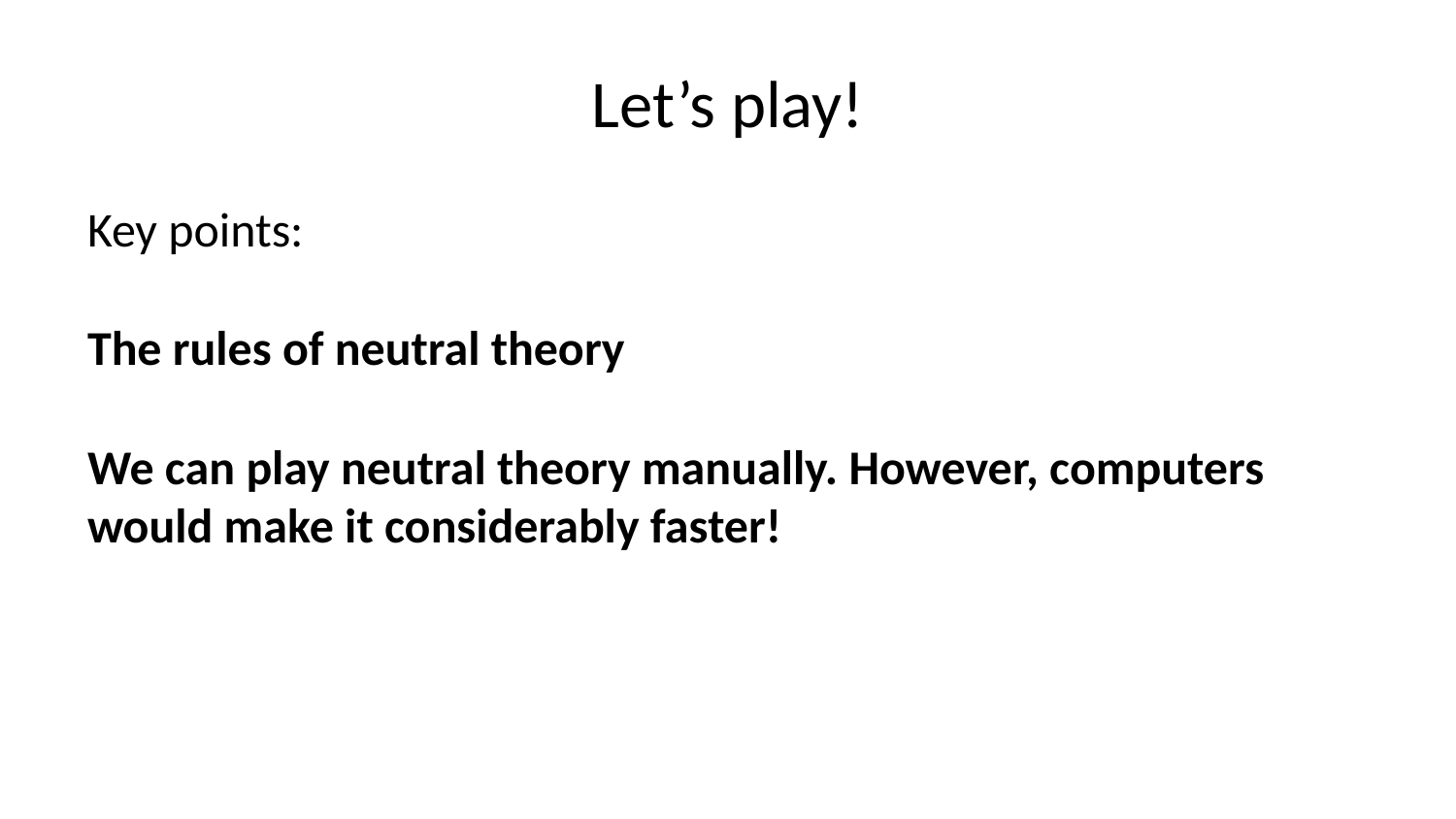

# Let’s play!
Key points:
The rules of neutral theory
We can play neutral theory manually. However, computers would make it considerably faster!